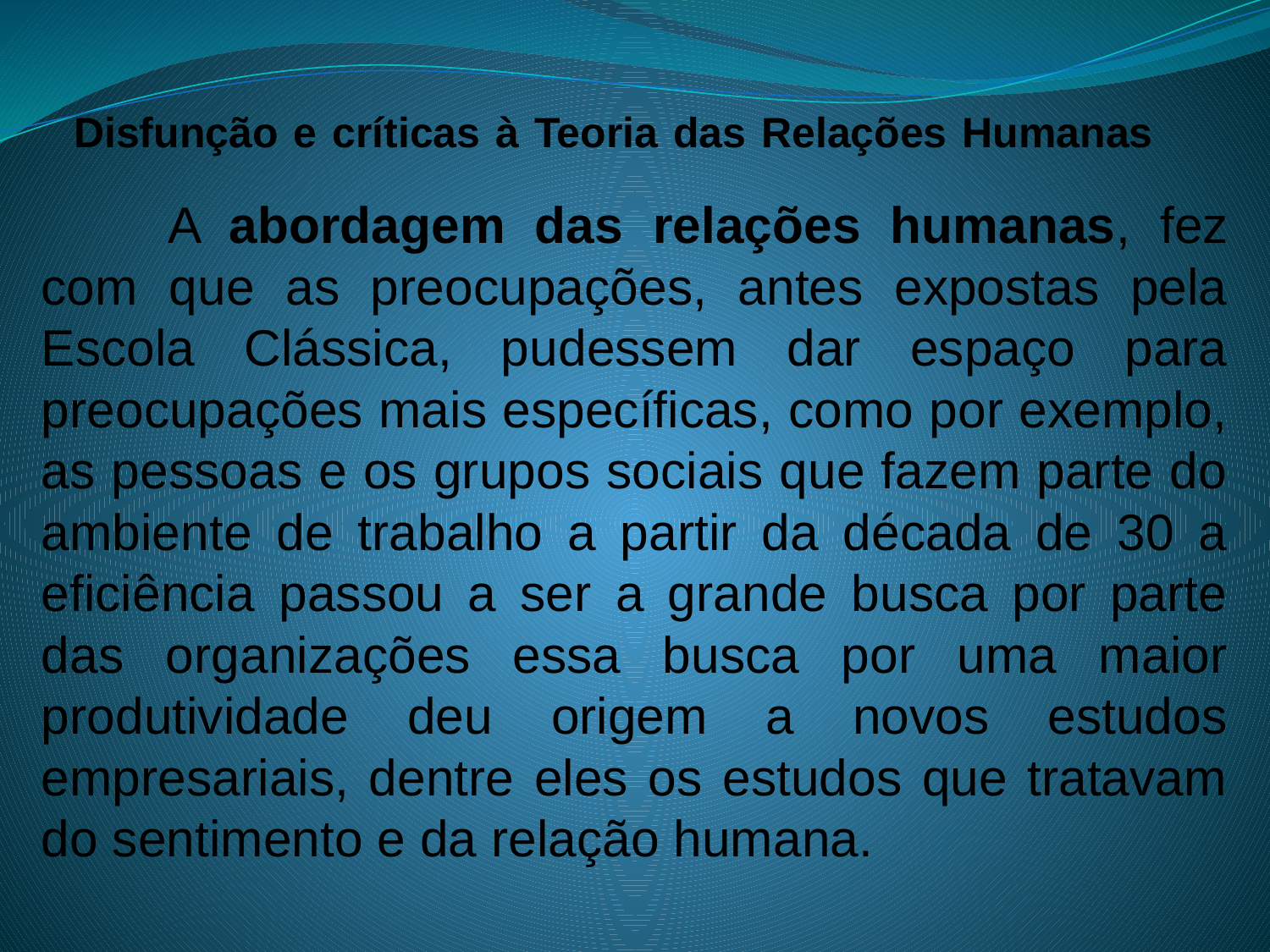

# Disfunção e críticas à Teoria das Relações Humanas
	A abordagem das relações humanas, fez com que as preocupações, antes expostas pela Escola Clássica, pudessem dar espaço para preocupações mais específicas, como por exemplo, as pessoas e os grupos sociais que fazem parte do ambiente de trabalho a partir da década de 30 a eficiência passou a ser a grande busca por parte das organizações essa busca por uma maior produtividade deu origem a novos estudos empresariais, dentre eles os estudos que tratavam do sentimento e da relação humana.